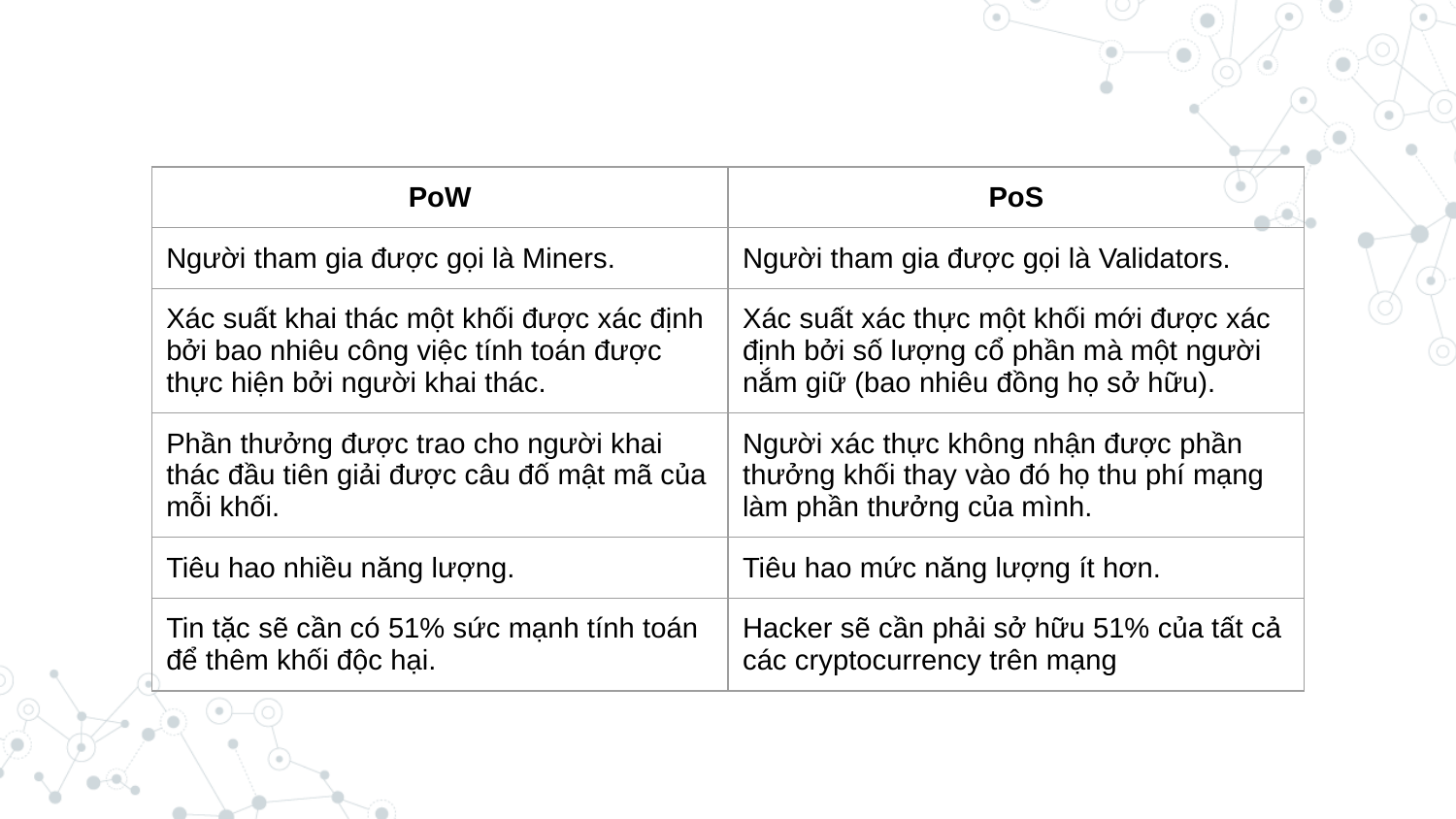

| PoW | PoS |
| --- | --- |
| Người tham gia được gọi là Miners. | Người tham gia được gọi là Validators. |
| Xác suất khai thác một khối được xác định bởi bao nhiêu công việc tính toán được thực hiện bởi người khai thác. | Xác suất xác thực một khối mới được xác định bởi số lượng cổ phần mà một người nắm giữ (bao nhiêu đồng họ sở hữu). |
| Phần thưởng được trao cho người khai thác đầu tiên giải được câu đố mật mã của mỗi khối. | Người xác thực không nhận được phần thưởng khối thay vào đó họ thu phí mạng làm phần thưởng của mình. |
| Tiêu hao nhiều năng lượng. | Tiêu hao mức năng lượng ít hơn. |
| Tin tặc sẽ cần có 51% sức mạnh tính toán để thêm khối độc hại. | Hacker sẽ cần phải sở hữu 51% của tất cả các cryptocurrency trên mạng |